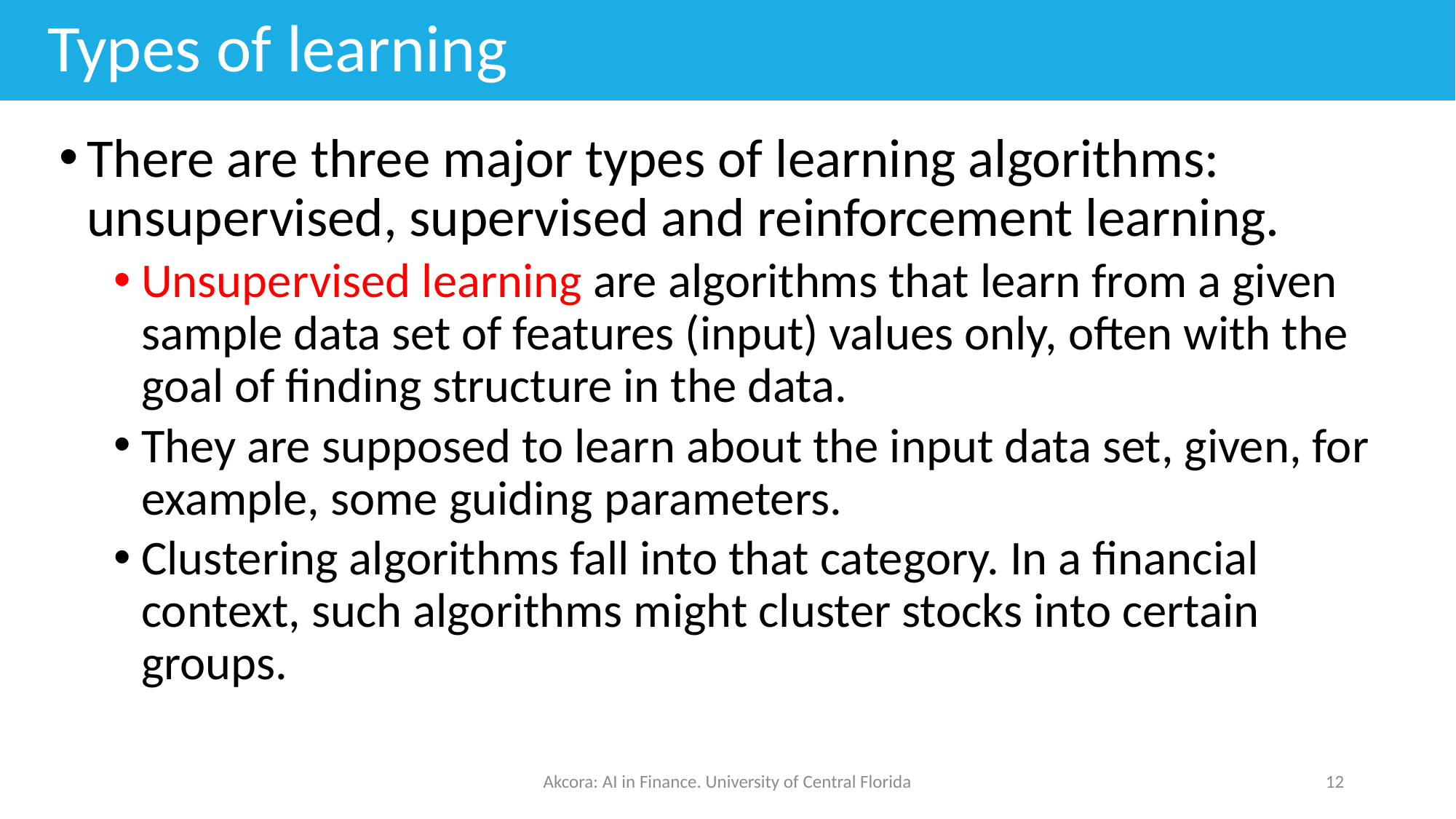

# Types of learning
There are three major types of learning algorithms: unsupervised, supervised and reinforcement learning.
Unsupervised learning are algorithms that learn from a given sample data set of features (input) values only, often with the goal of finding structure in the data.
They are supposed to learn about the input data set, given, for example, some guiding parameters.
Clustering algorithms fall into that category. In a financial context, such algorithms might cluster stocks into certain groups.

Akcora: AI in Finance. University of Central Florida
12